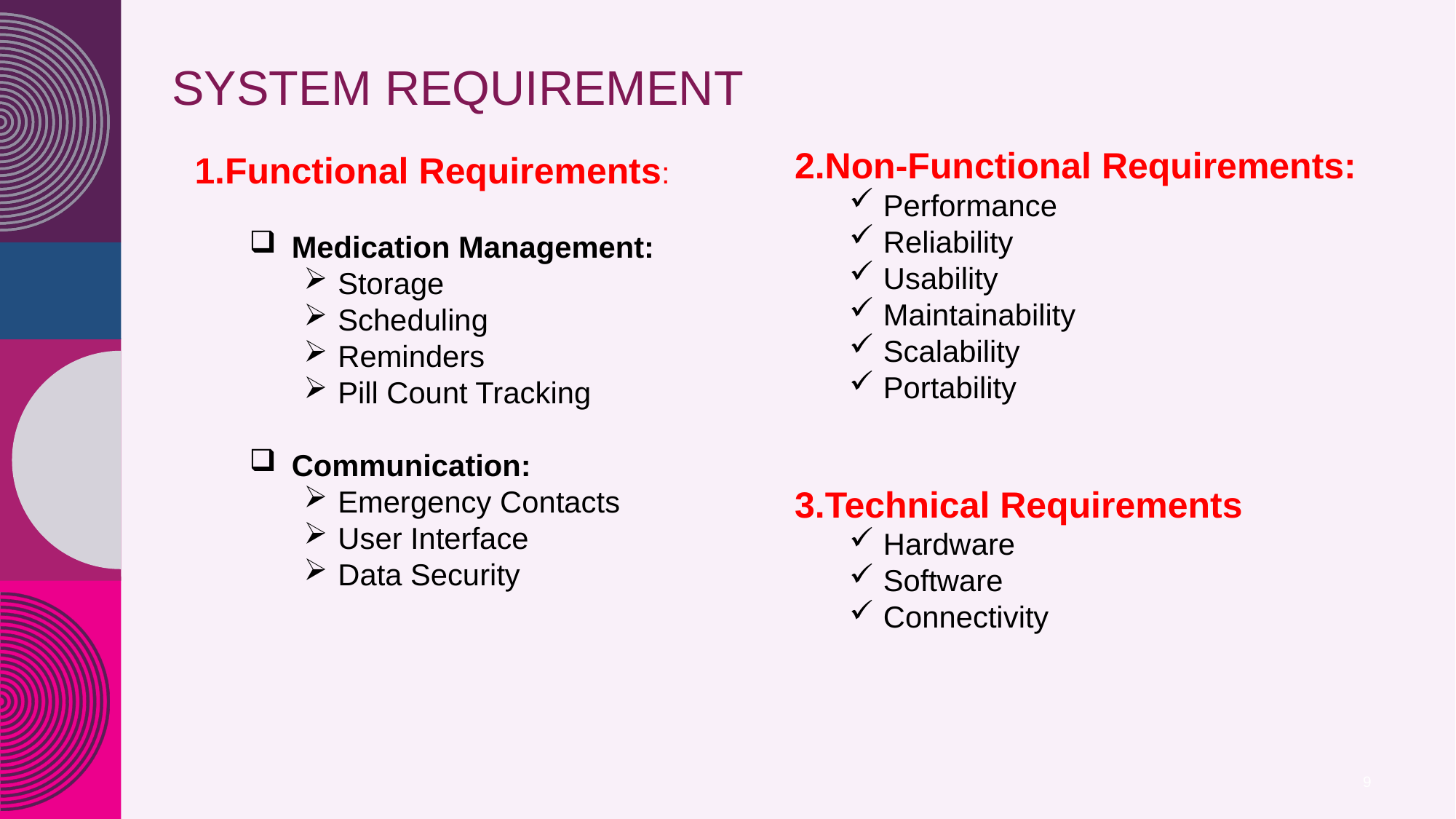

SYSTEM REQUIREMENT
2.Non-Functional Requirements:
Performance
Reliability
Usability
Maintainability
Scalability
Portability
1.Functional Requirements:

 Medication Management:
Storage
Scheduling
Reminders
Pill Count Tracking

 Communication:
Emergency Contacts
User Interface
Data Security

3.Technical Requirements
Hardware
Software
Connectivity
9